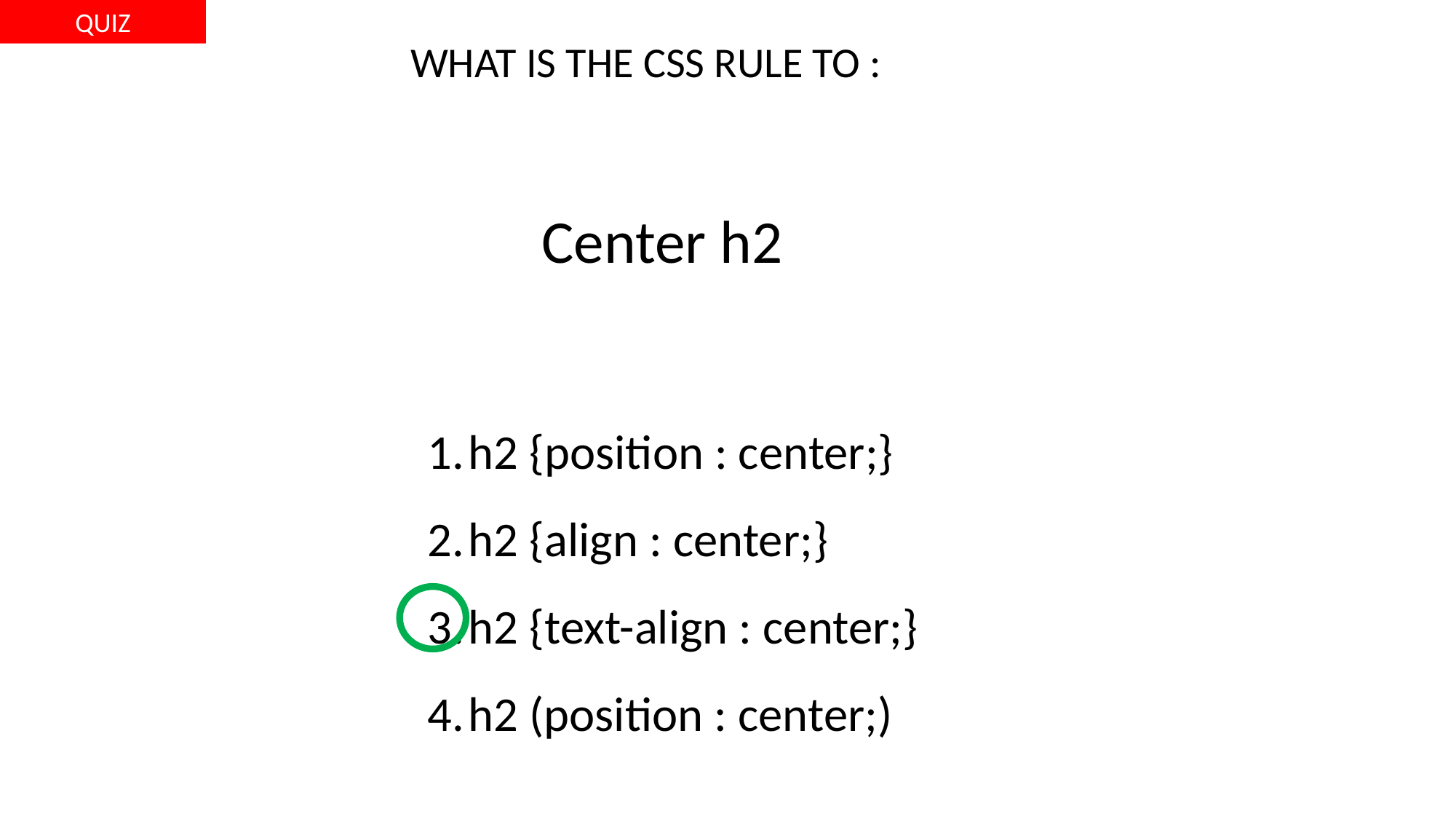

QUIZ
WHAT IS THE CSS RULE TO :
Center h2
h2 {position : center;}
h2 {align : center;}
h2 {text-align : center;}
h2 (position : center;)